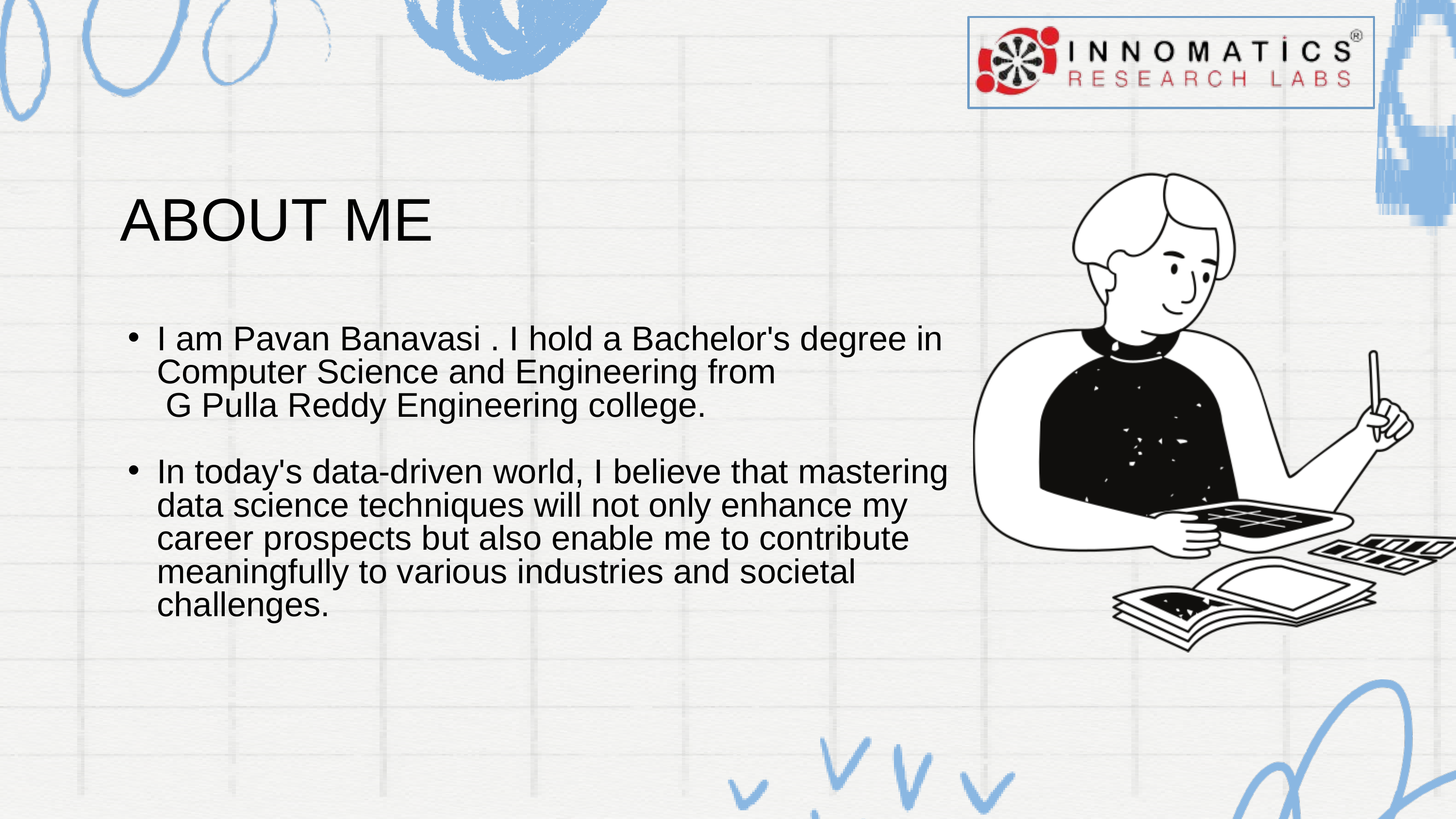

ABOUT ME
I am Pavan Banavasi . I hold a Bachelor's degree in Computer Science and Engineering from
       G Pulla Reddy Engineering college.

In today's data-driven world, I believe that mastering data science techniques will not only enhance my career prospects but also enable me to contribute meaningfully to various industries and societal challenges.